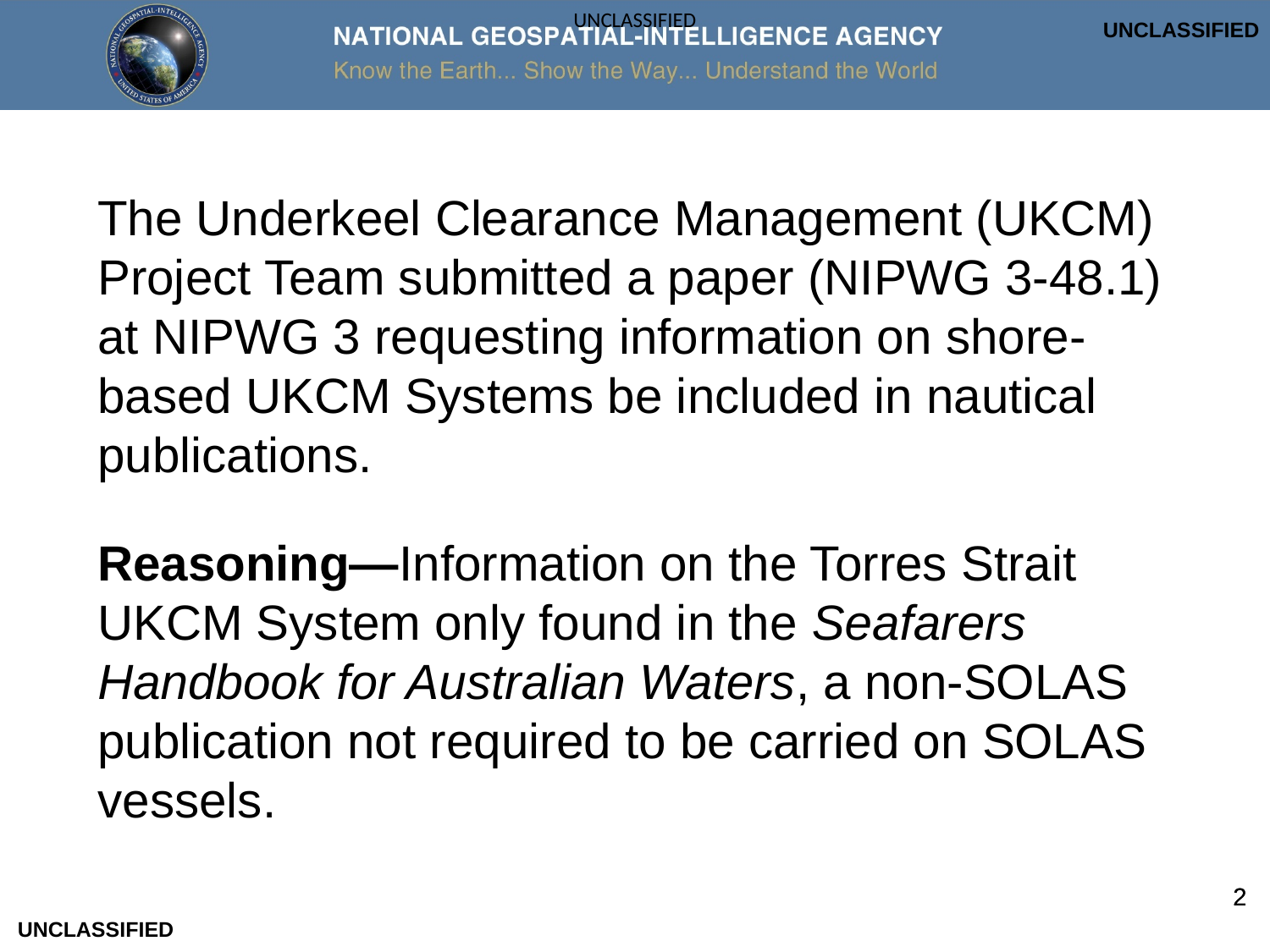

UNCLASSIFIED
The Underkeel Clearance Management (UKCM) Project Team submitted a paper (NIPWG 3-48.1) at NIPWG 3 requesting information on shore-based UKCM Systems be included in nautical publications.

Reasoning—Information on the Torres Strait UKCM System only found in the Seafarers Handbook for Australian Waters, a non-SOLAS publication not required to be carried on SOLAS vessels.

2
UNCLASSIFIED